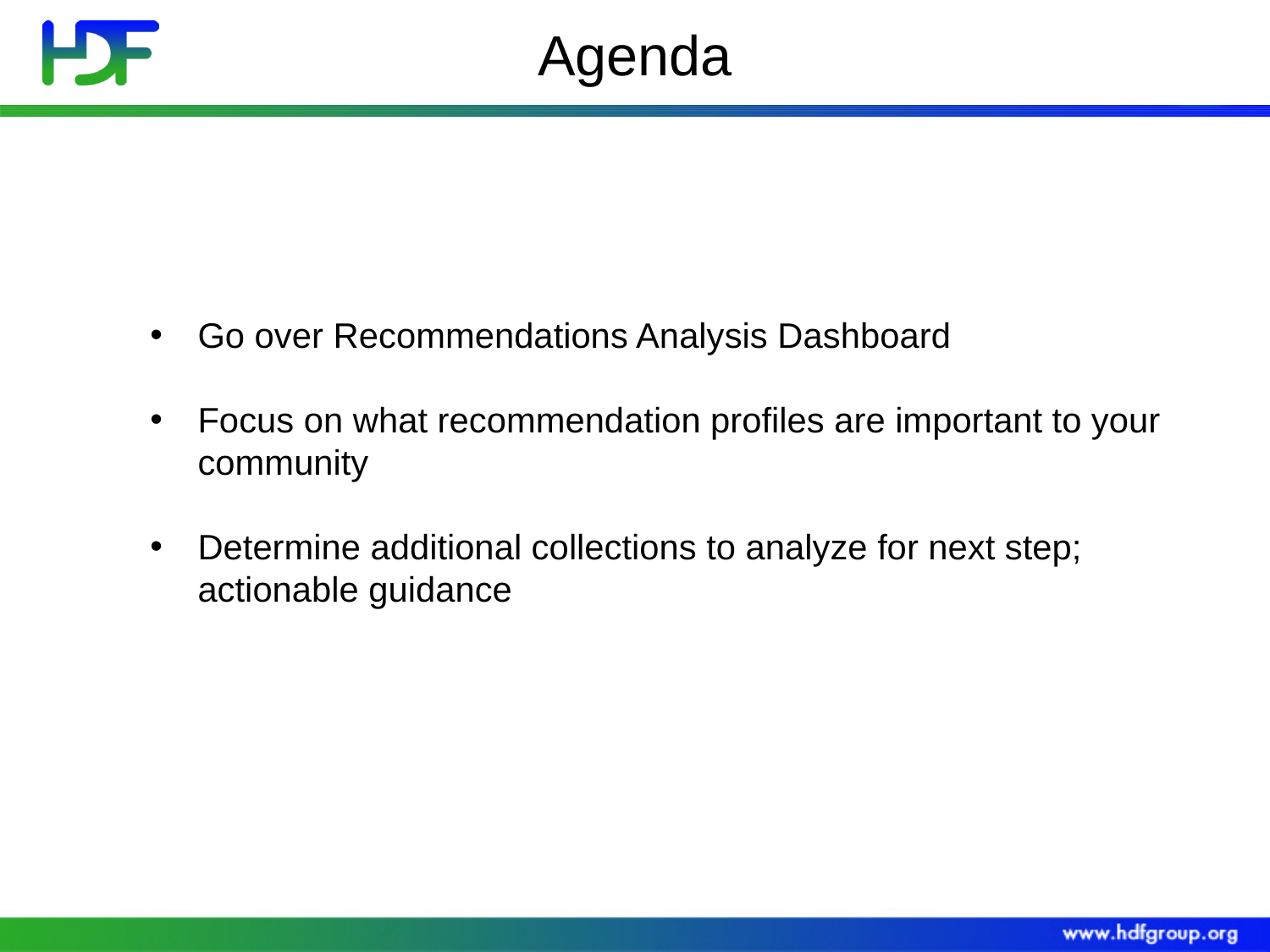

# Agenda

Go over Recommendations Analysis Dashboard

Focus on what recommendation profiles are important to your community

Determine additional collections to analyze for next step; actionable guidance